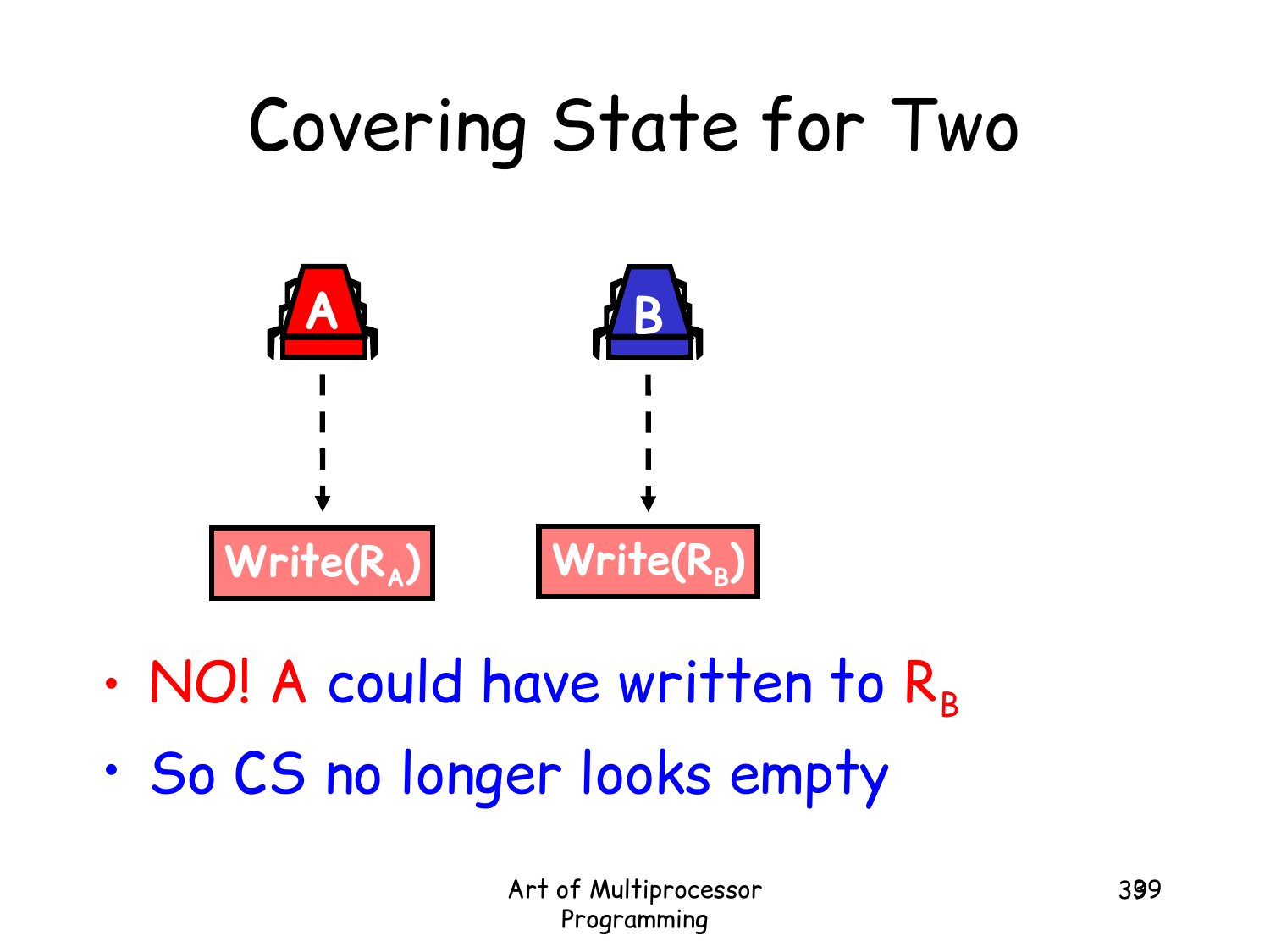

Covering State for Two

A

B

Write(RB)‏
Write(RA)‏
NO! A could have written to RB
So CS no longer looks empty
Art of Multiprocessor Programming
39
39